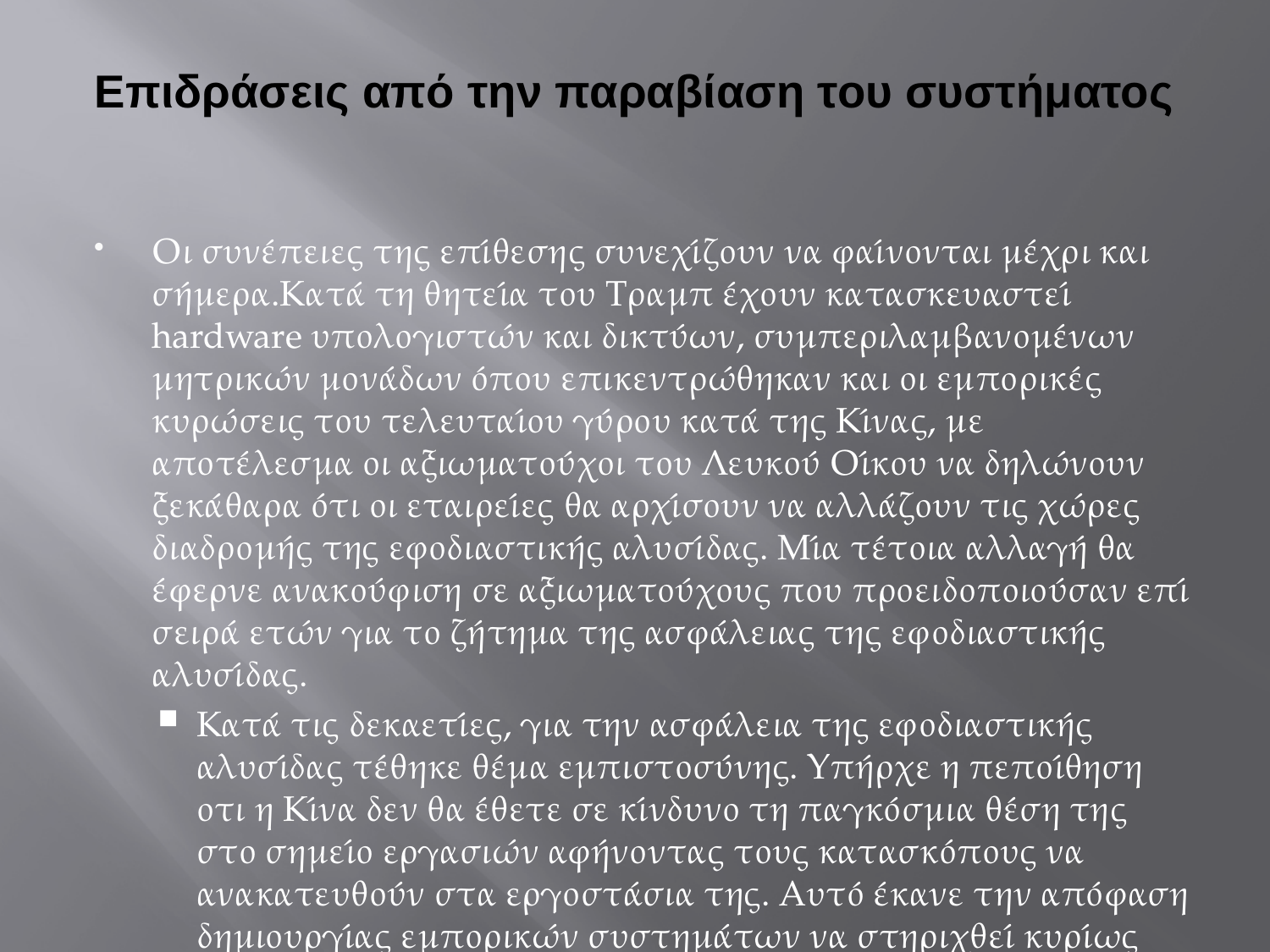

# Επιδράσεις από την παραβίαση του συστήματος
Οι συνέπειες της επίθεσης συνεχίζουν να φαίνονται μέχρι και σήμερα.Κατά τη θητεία του Τραμπ έχουν κατασκευαστεί hardware υπολογιστών και δικτύων, συμπεριλαμβανομένων μητρικών μονάδων όπου επικεντρώθηκαν και οι εμπορικές κυρώσεις του τελευταίου γύρου κατά της Κίνας, με αποτέλεσμα οι αξιωματούχοι του Λευκού Οίκου να δηλώνουν ξεκάθαρα ότι οι εταιρείες θα αρχίσουν να αλλάζουν τις χώρες διαδρομής της εφοδιαστικής αλυσίδας. Μία τέτοια αλλαγή θα έφερνε ανακούφιση σε αξιωματούχους που προειδοποιούσαν επί σειρά ετών για το ζήτημα της ασφάλειας της εφοδιαστικής αλυσίδας.
Κατά τις δεκαετίες, για την ασφάλεια της εφοδιαστικής αλυσίδας τέθηκε θέμα εμπιστοσύνης. Υπήρχε η πεποίθηση οτι η Κίνα δεν θα έθετε σε κίνδυνο τη παγκόσμια θέση της στο σημείο εργασιών αφήνοντας τους κατασκόπους να ανακατευθούν στα εργοστάσια της. Αυτό έκανε την απόφαση δημιουργίας εμπορικών συστημάτων να στηριχθεί κυρίως στις δυνατότητες δυναμικής και χαμηλού κόστους.